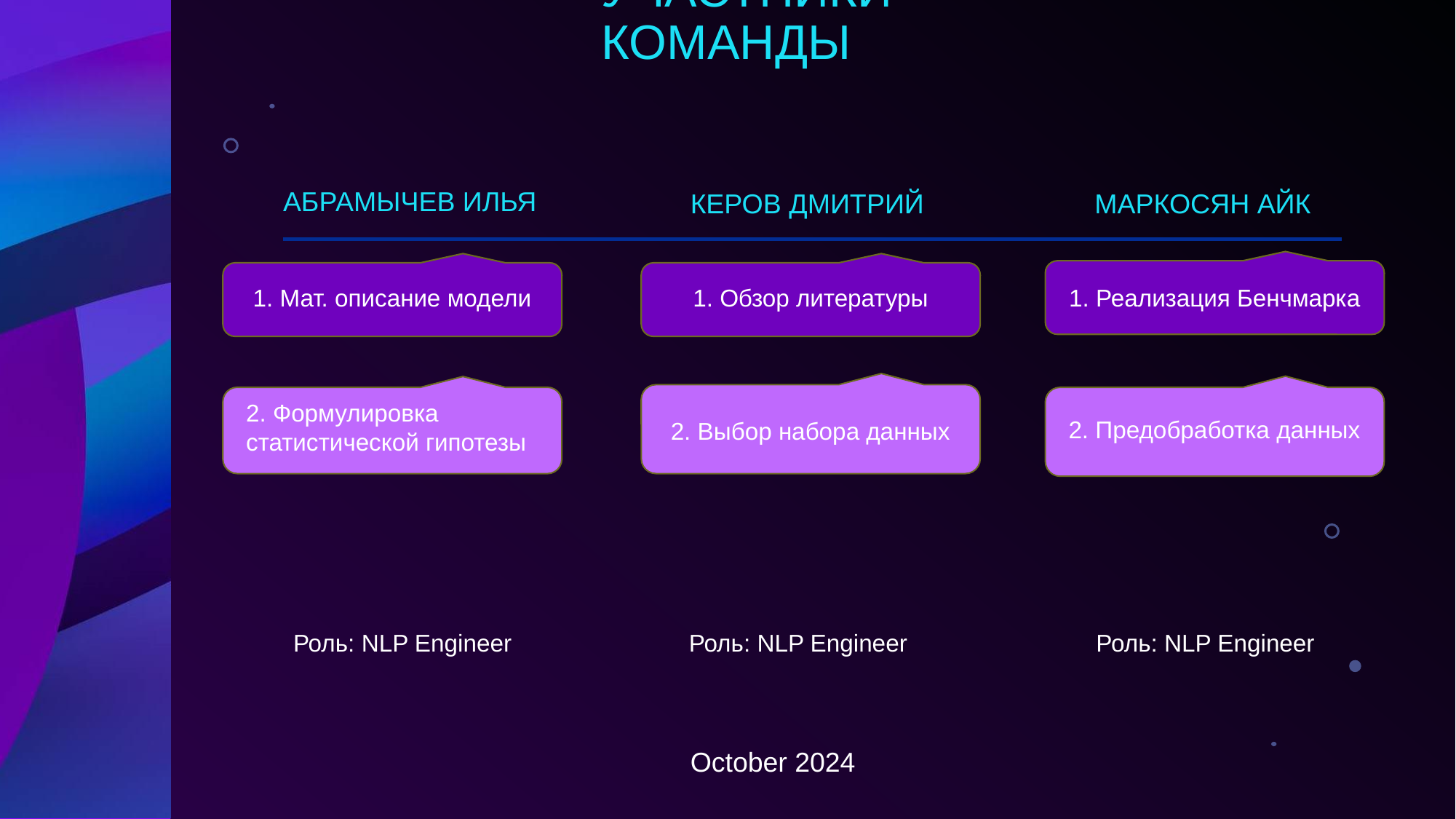

# Участники команды
Абрамычев Илья
Керов Дмитрий
Маркосян айк

1. Реализация Бенчмарка

1. Мат. описание модели

1. Обзор литературы

2. Выбор набора данных

2. Формулировка статистической гипотезы

2. Предобработка данных
Роль: NLP Engineer
Роль: NLP Engineer
Роль: NLP Engineer
October 2024